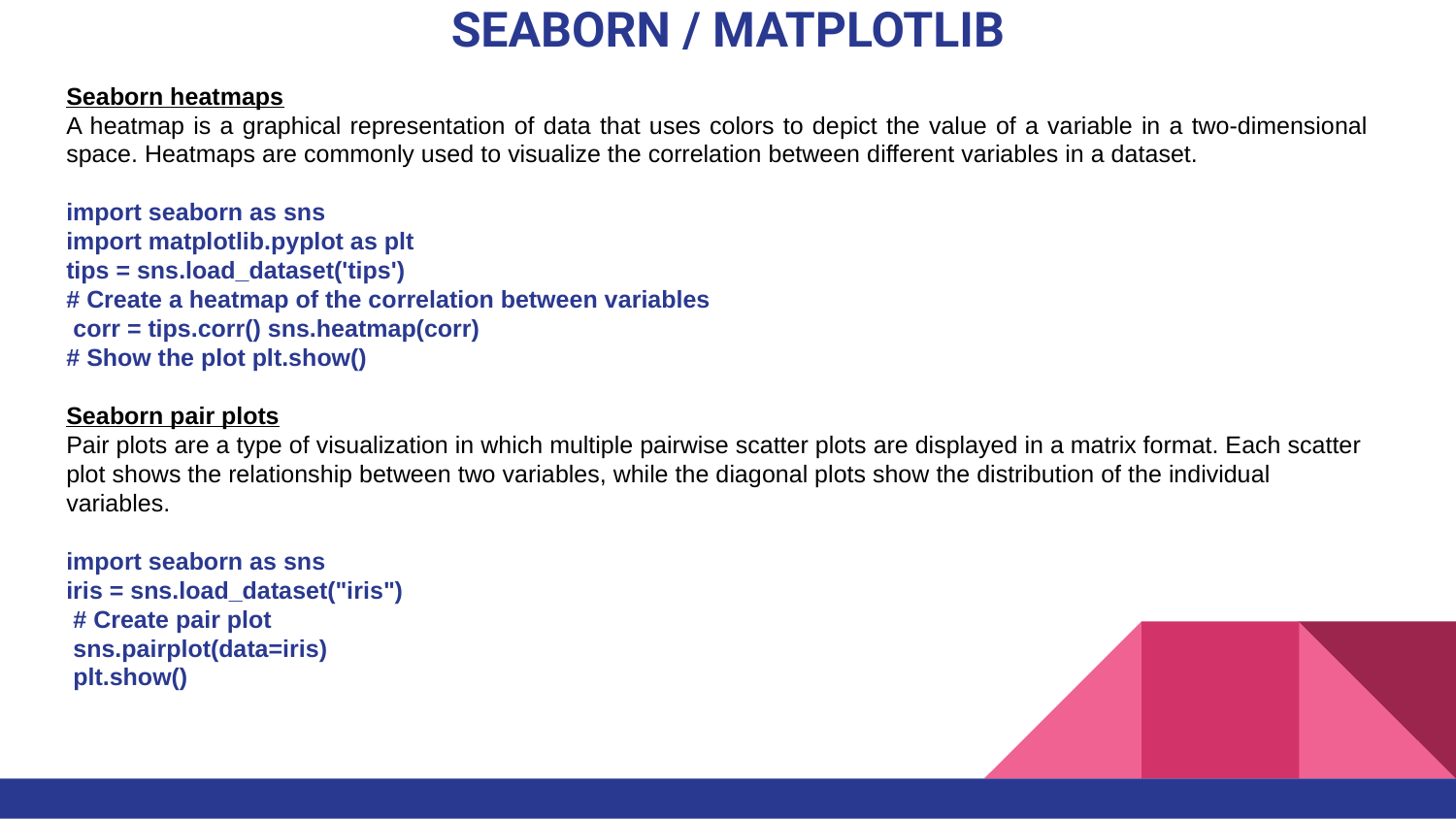

# SEABORN / MATPLOTLIB
Seaborn heatmaps
A heatmap is a graphical representation of data that uses colors to depict the value of a variable in a two-dimensional space. Heatmaps are commonly used to visualize the correlation between different variables in a dataset.

import seaborn as sns
import matplotlib.pyplot as plt
tips = sns.load_dataset('tips')
# Create a heatmap of the correlation between variables
 corr = tips.corr() sns.heatmap(corr)
# Show the plot plt.show()

Seaborn pair plots
Pair plots are a type of visualization in which multiple pairwise scatter plots are displayed in a matrix format. Each scatter plot shows the relationship between two variables, while the diagonal plots show the distribution of the individual variables.

import seaborn as sns
iris = sns.load_dataset("iris")
 # Create pair plot
 sns.pairplot(data=iris)
 plt.show()